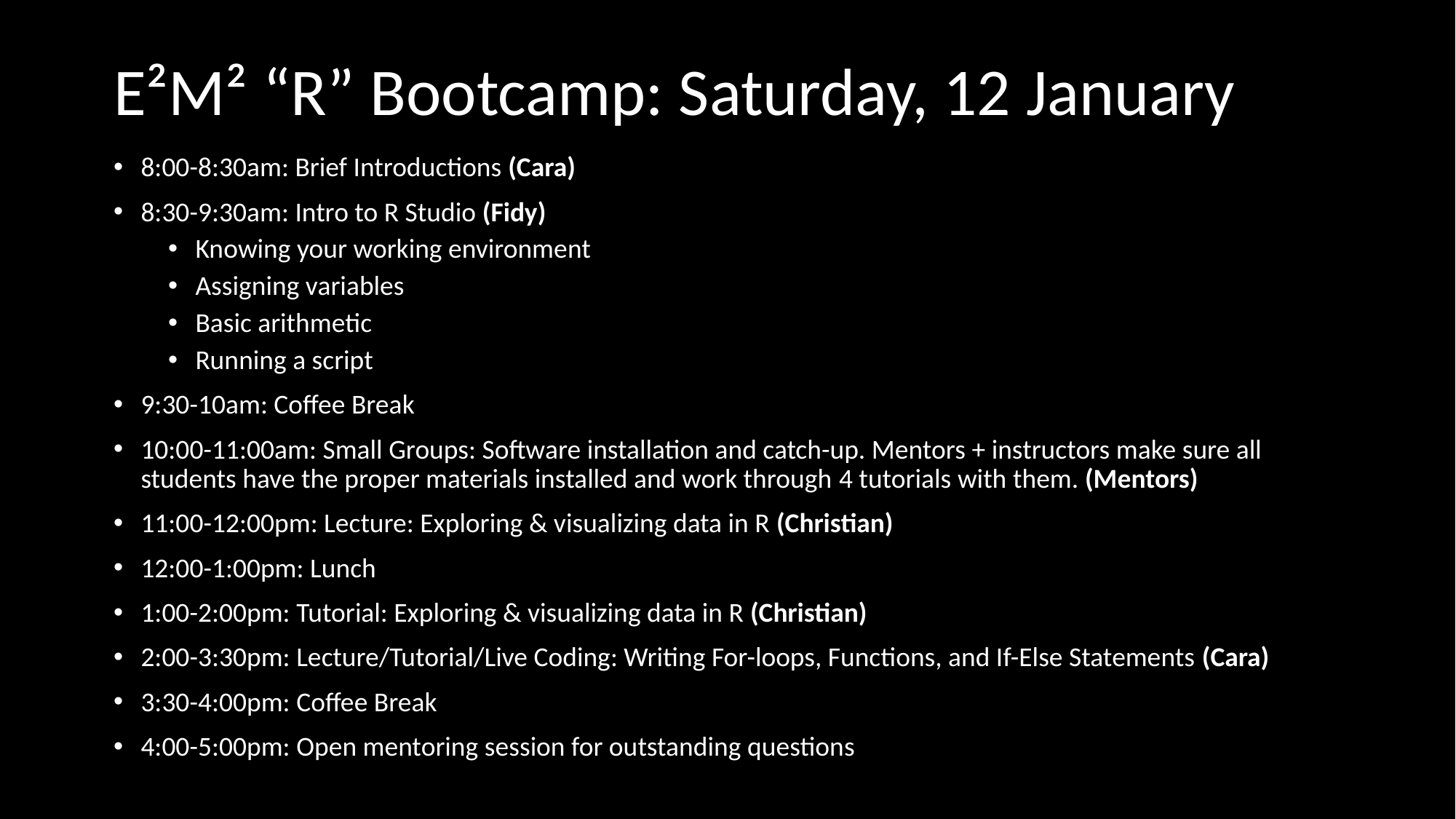

# E²M² “R” Bootcamp: Saturday, 12 January
8:00-8:30am: Brief Introductions (Cara)
8:30-9:30am: Intro to R Studio (Fidy)
Knowing your working environment
Assigning variables
Basic arithmetic
Running a script
9:30-10am: Coffee Break
10:00-11:00am: Small Groups: Software installation and catch-up. Mentors + instructors make sure all students have the proper materials installed and work through 4 tutorials with them. (Mentors)
11:00-12:00pm: Lecture: Exploring & visualizing data in R (Christian)
12:00-1:00pm: Lunch
1:00-2:00pm: Tutorial: Exploring & visualizing data in R (Christian)
2:00-3:30pm: Lecture/Tutorial/Live Coding: Writing For-loops, Functions, and If-Else Statements (Cara)
3:30-4:00pm: Coffee Break
4:00-5:00pm: Open mentoring session for outstanding questions